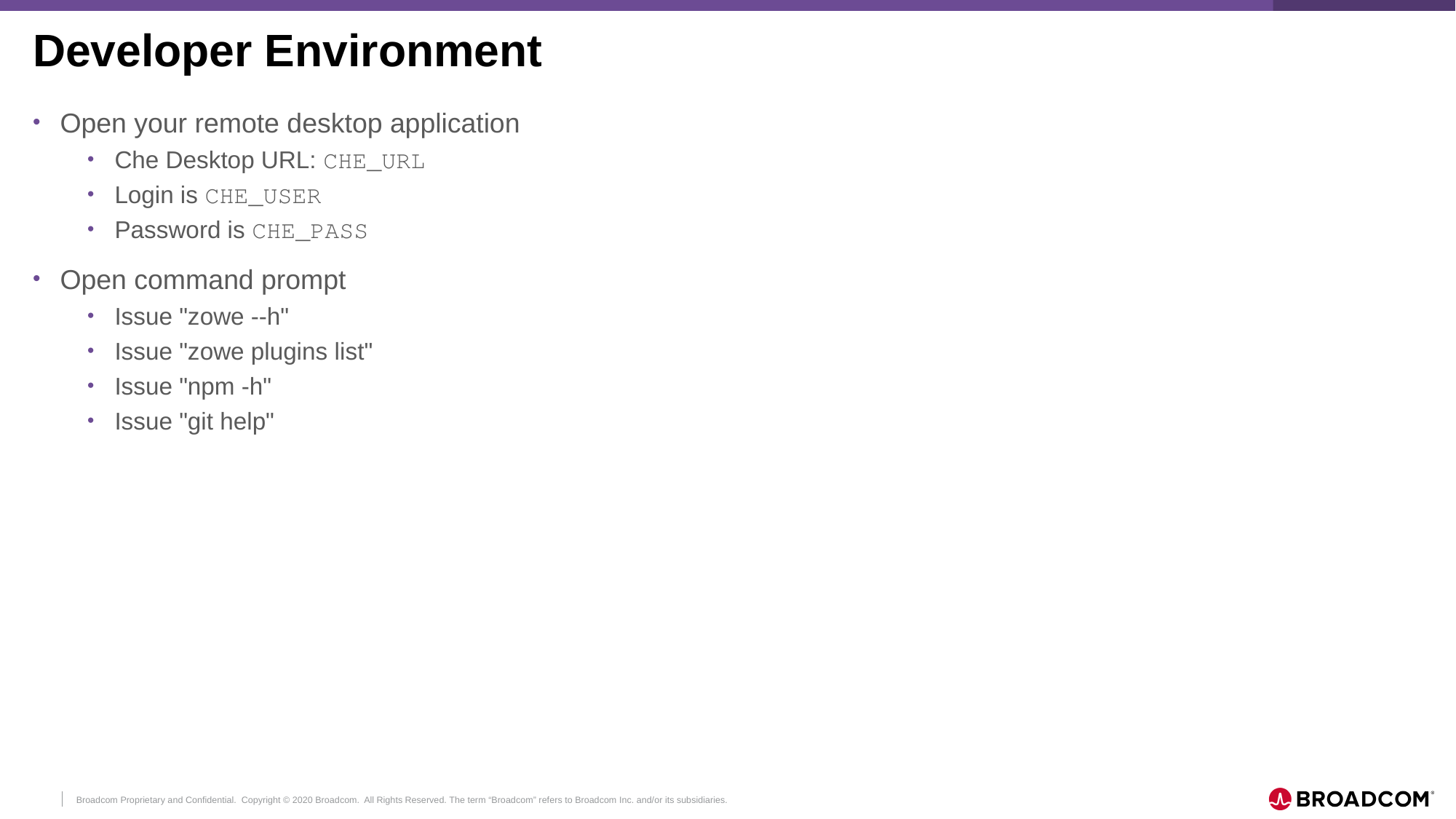

# Developer Environment
Open your remote desktop application
Che Desktop URL: CHE_URL
Login is CHE_USER
Password is CHE_PASS
Open command prompt
Issue "zowe --h"
Issue "zowe plugins list"
Issue "npm -h"
Issue "git help"